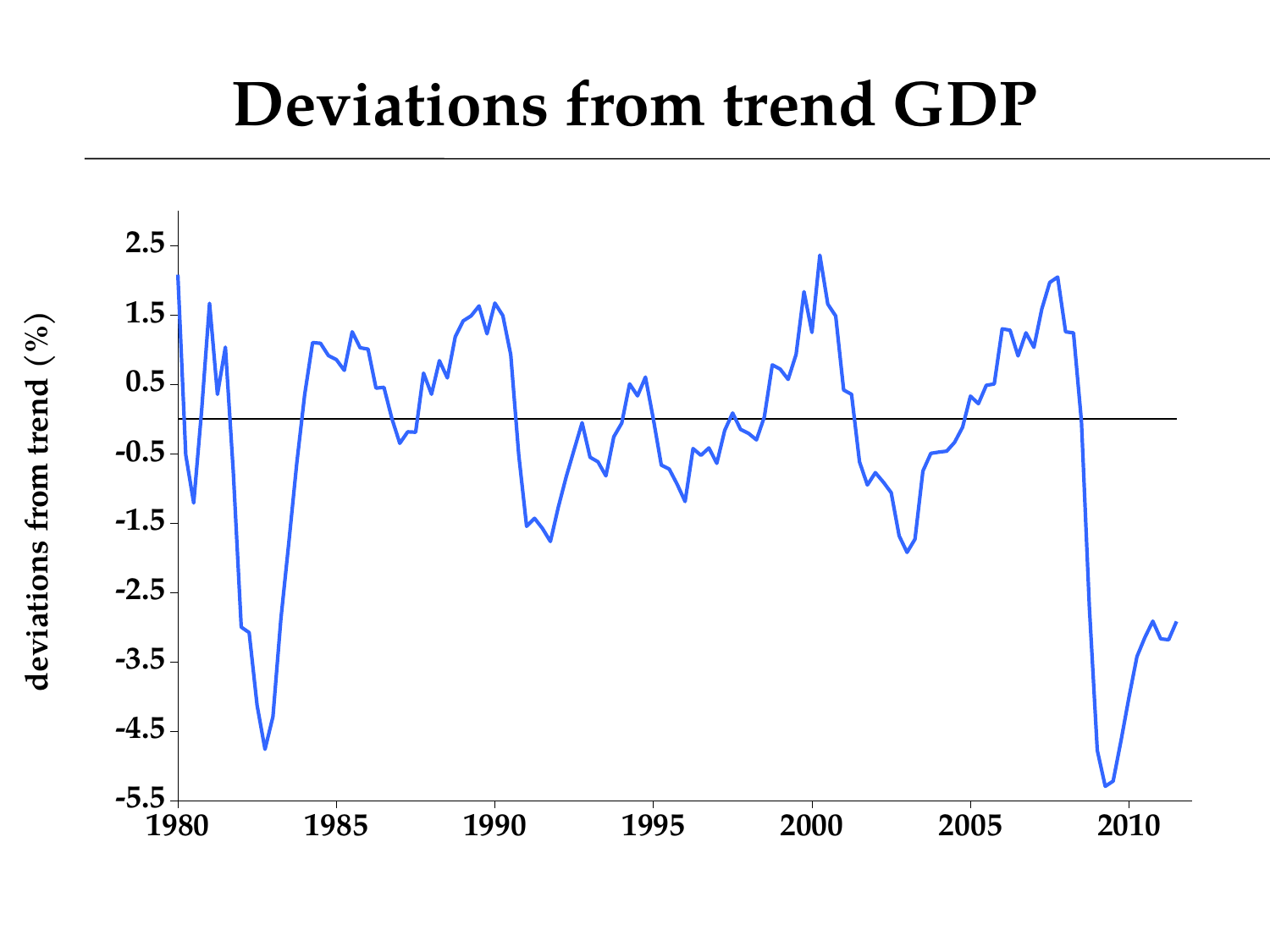

# Deviations from trend GDP

### Chart

| Category | GDP Dev | Zero |
|---|---|---|